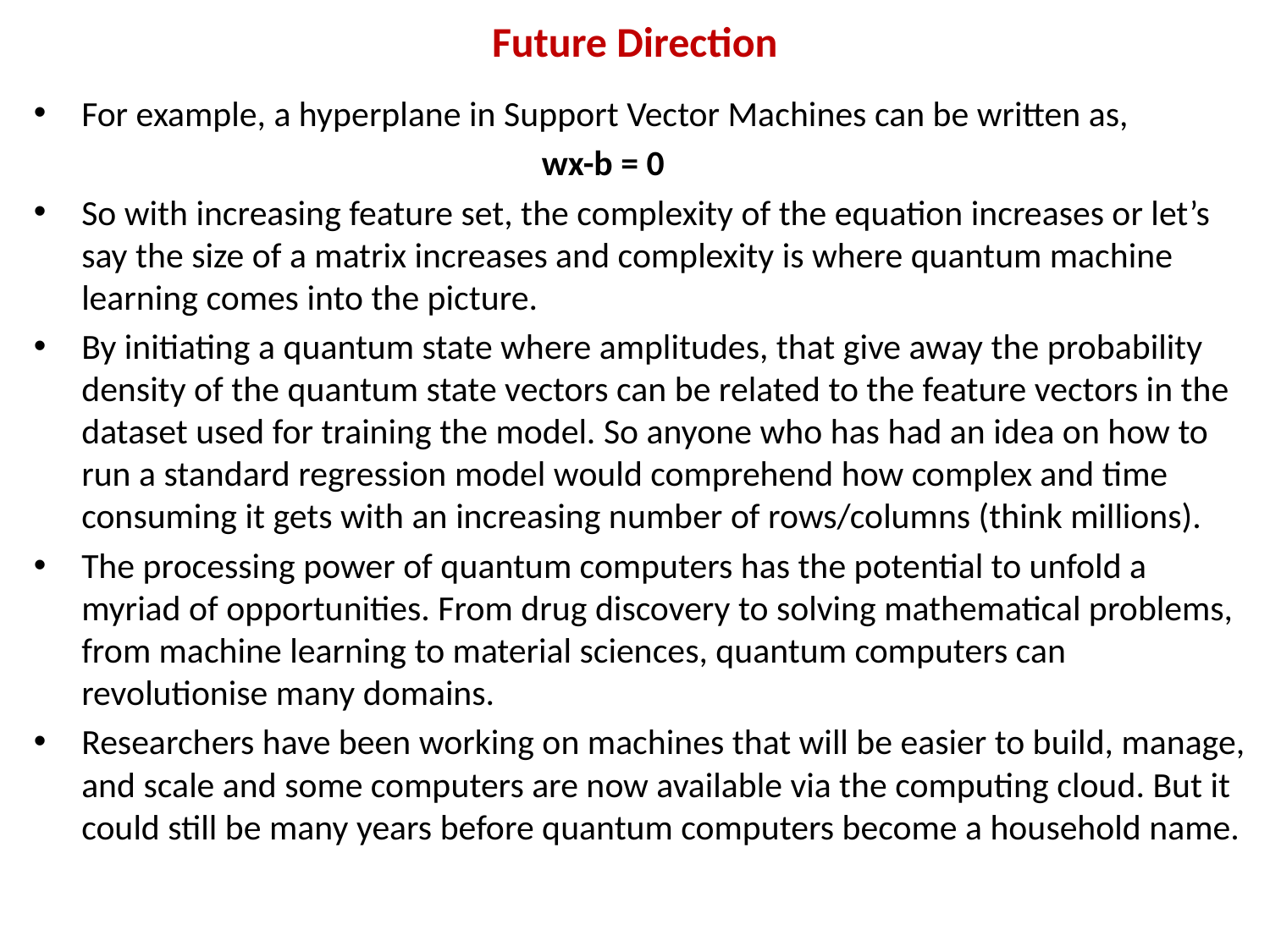

# Future Direction
For example, a hyperplane in Support Vector Machines can be written as,
				wx-b = 0
So with increasing feature set, the complexity of the equation increases or let’s say the size of a matrix increases and complexity is where quantum machine learning comes into the picture.
By initiating a quantum state where amplitudes, that give away the probability density of the quantum state vectors can be related to the feature vectors in the dataset used for training the model. So anyone who has had an idea on how to run a standard regression model would comprehend how complex and time consuming it gets with an increasing number of rows/columns (think millions).
The processing power of quantum computers has the potential to unfold a myriad of opportunities. From drug discovery to solving mathematical problems, from machine learning to material sciences, quantum computers can revolutionise many domains.
Researchers have been working on machines that will be easier to build, manage, and scale and some computers are now available via the computing cloud. But it could still be many years before quantum computers become a household name.